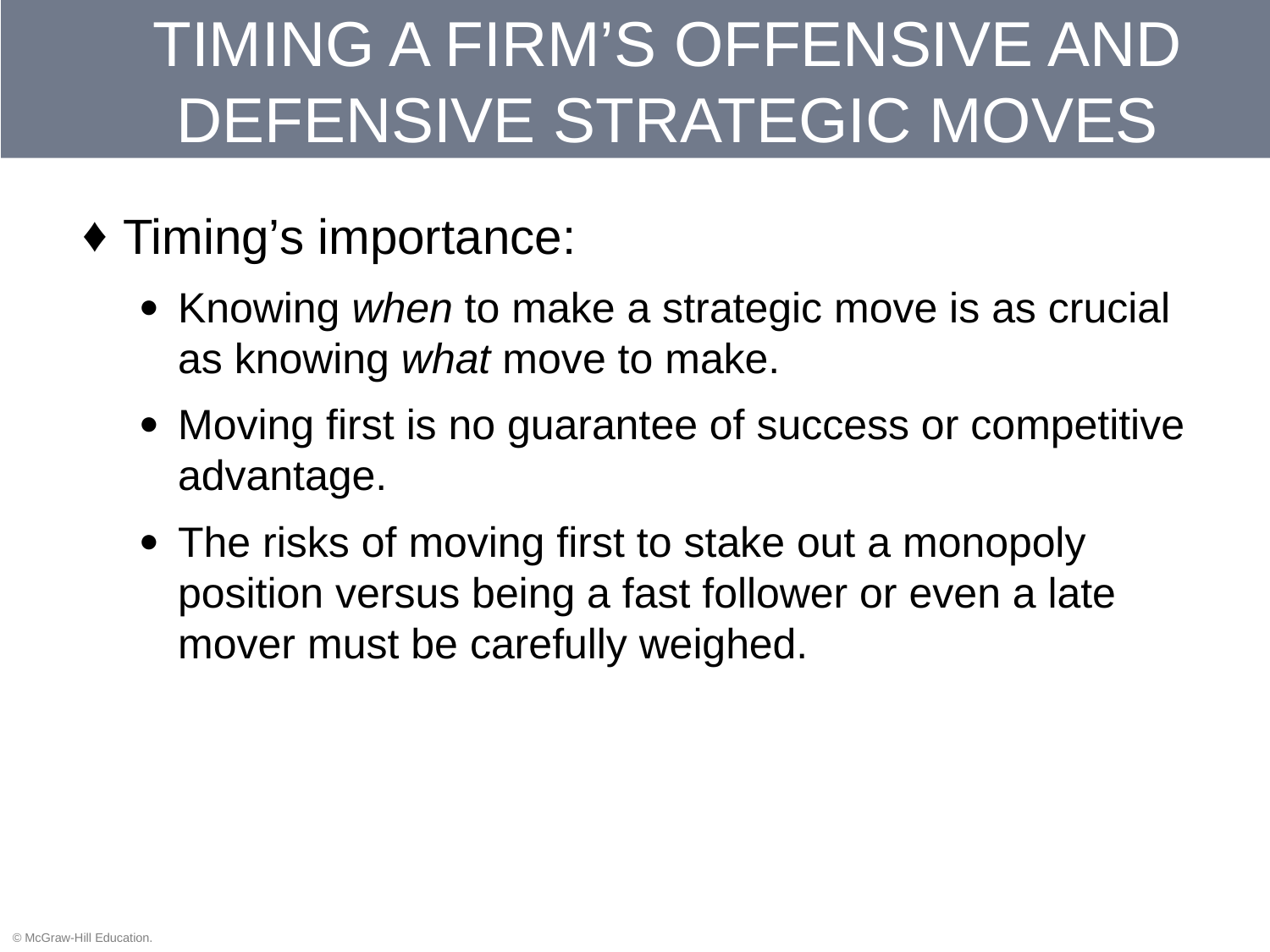

# TIMING A FIRM’S OFFENSIVE AND DEFENSIVE STRATEGIC MOVES
Timing’s importance:
Knowing when to make a strategic move is as crucial as knowing what move to make.
Moving first is no guarantee of success or competitive advantage.
The risks of moving first to stake out a monopoly position versus being a fast follower or even a late mover must be carefully weighed.